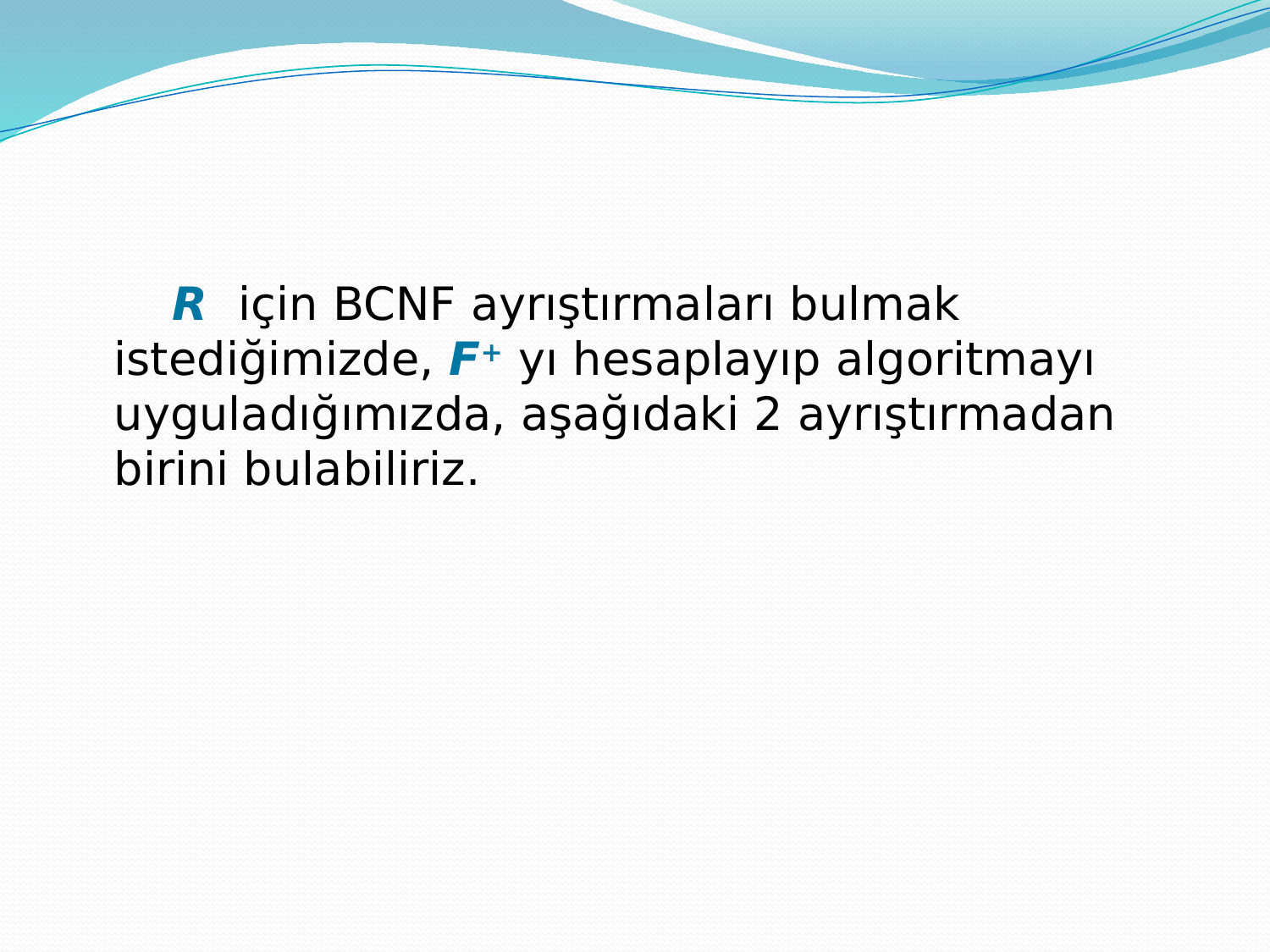

#
      R  için BCNF ayrıştırmaları bulmak istediğimizde, F+ yı hesaplayıp algoritmayı uyguladığımızda, aşağıdaki 2 ayrıştırmadan birini bulabiliriz.